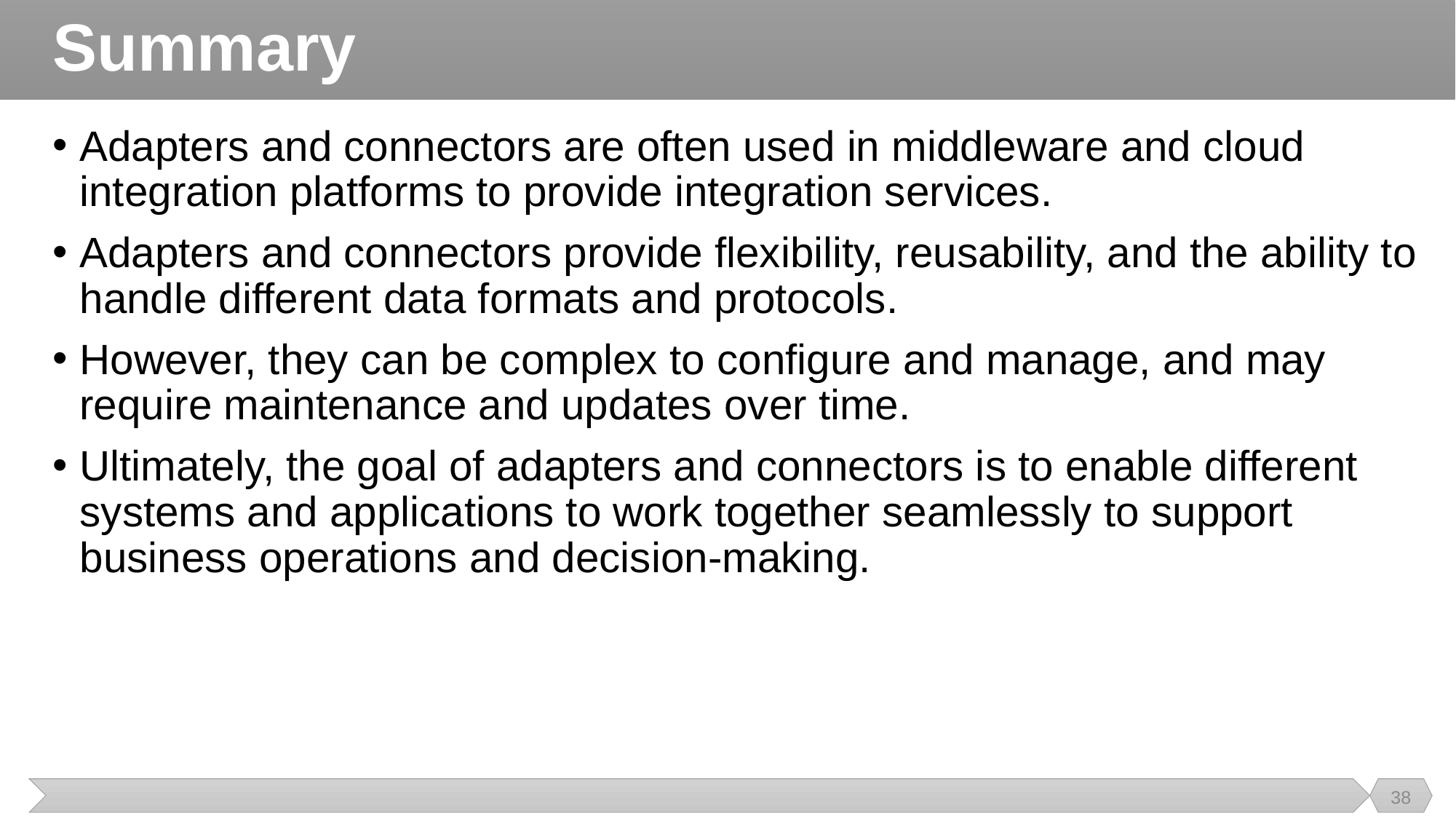

# Summary
Adapters and connectors are often used in middleware and cloud integration platforms to provide integration services.
Adapters and connectors provide flexibility, reusability, and the ability to handle different data formats and protocols.
However, they can be complex to configure and manage, and may require maintenance and updates over time.
Ultimately, the goal of adapters and connectors is to enable different systems and applications to work together seamlessly to support business operations and decision-making.
38